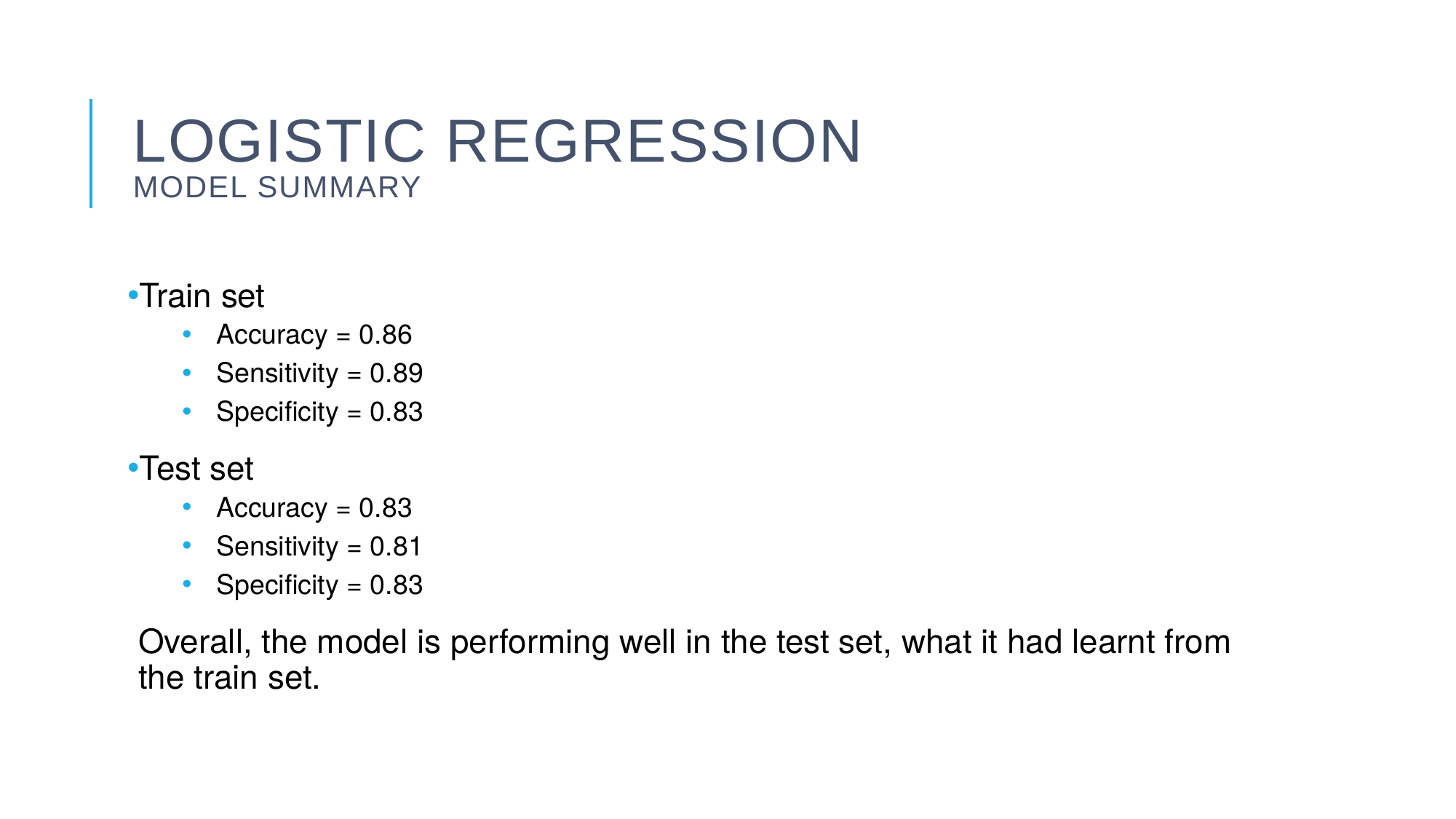

# Logistic regression Model summary
Train set
Accuracy = 0.86
Sensitivity = 0.89
Specificity = 0.83
Test set
Accuracy = 0.83
Sensitivity = 0.81
Specificity = 0.83
Overall, the model is performing well in the test set, what it had learnt from the train set.